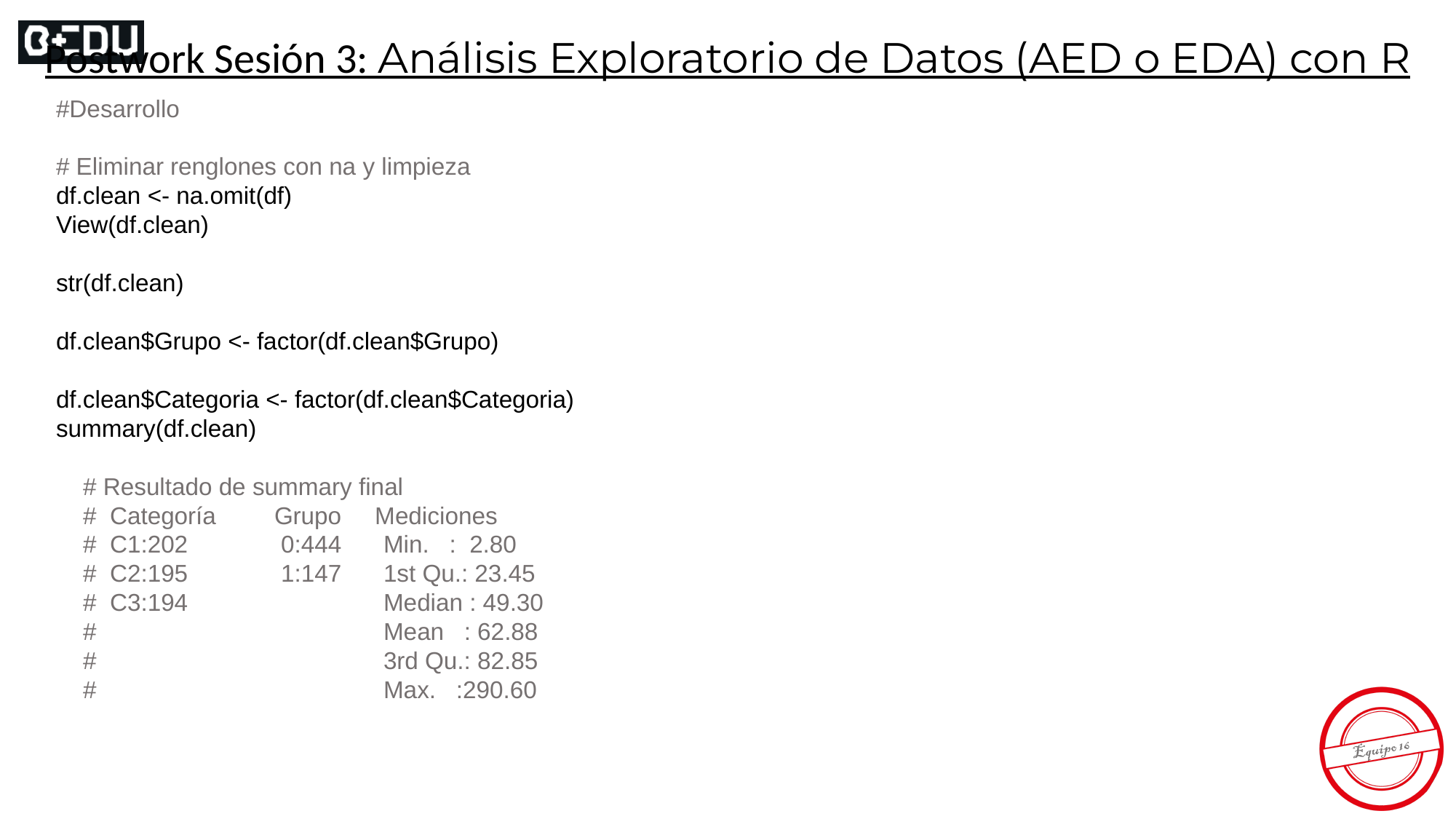

Postwork Sesión 3: Análisis Exploratorio de Datos (AED o EDA) con R
#Desarrollo

# Eliminar renglones con na y limpieza
df.clean <- na.omit(df)
View(df.clean)

str(df.clean)

df.clean$Grupo <- factor(df.clean$Grupo)

df.clean$Categoria <- factor(df.clean$Categoria)
summary(df.clean)

    # Resultado de summary final
    #  Categoría 	Grupo     Mediciones
    #  C1:202   	 0:444   	Min.   :  2.80
    #  C2:195   	 1:147   	1st Qu.: 23.45
    #  C3:194            		Median : 49.30
    #                   		Mean   : 62.88
    #                    		3rd Qu.: 82.85
    #                   		Max.   :290.60